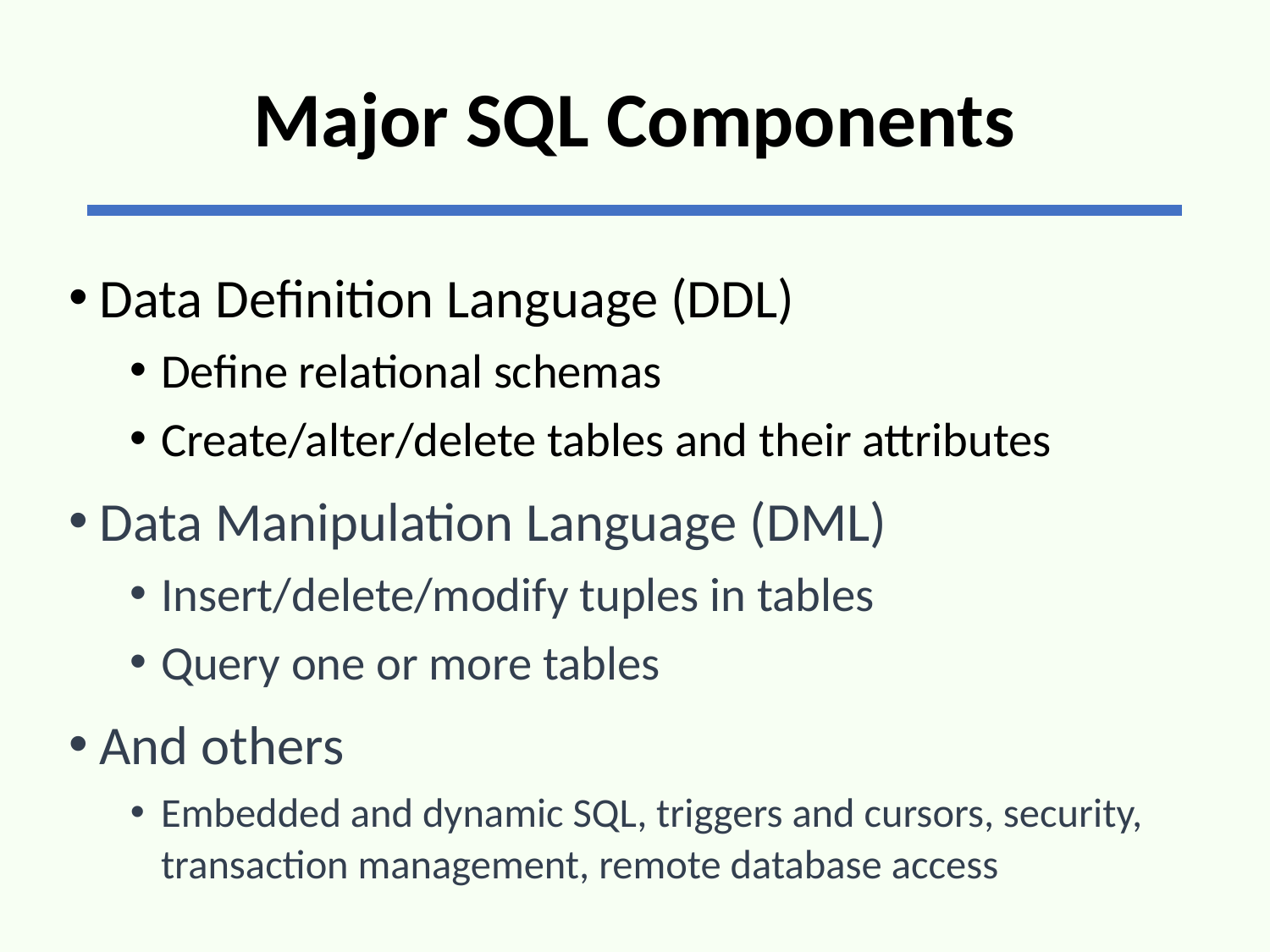

# Major SQL Components
Data Definition Language (DDL)
Define relational schemas
Create/alter/delete tables and their attributes
Data Manipulation Language (DML)
Insert/delete/modify tuples in tables
Query one or more tables
And others
Embedded and dynamic SQL, triggers and cursors, security, transaction management, remote database access